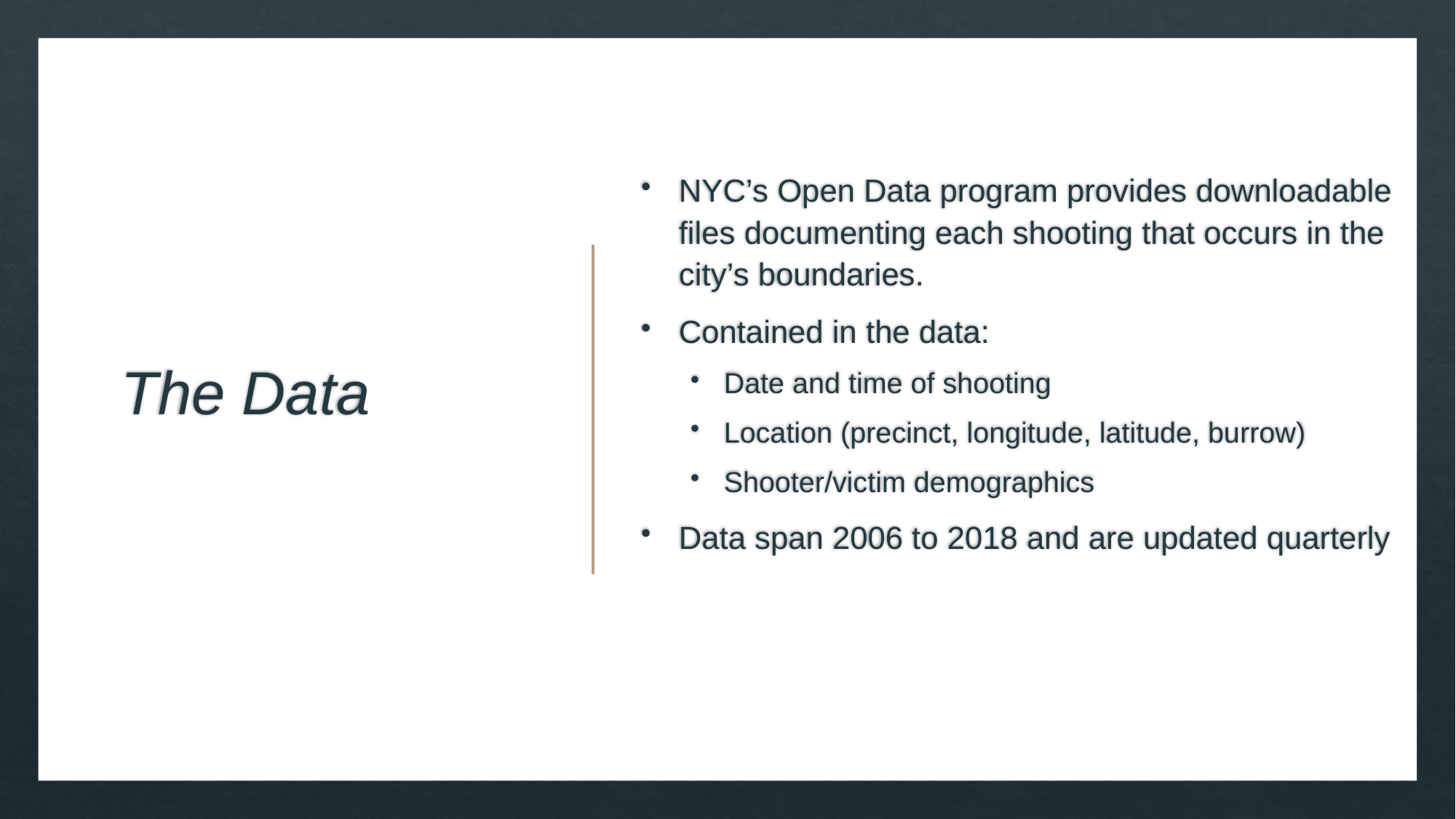

# The Data
NYC’s Open Data program provides downloadable files documenting each shooting that occurs in the city’s boundaries.
Contained in the data:
Date and time of shooting
Location (precinct, longitude, latitude, burrow)
Shooter/victim demographics
Data span 2006 to 2018 and are updated quarterly